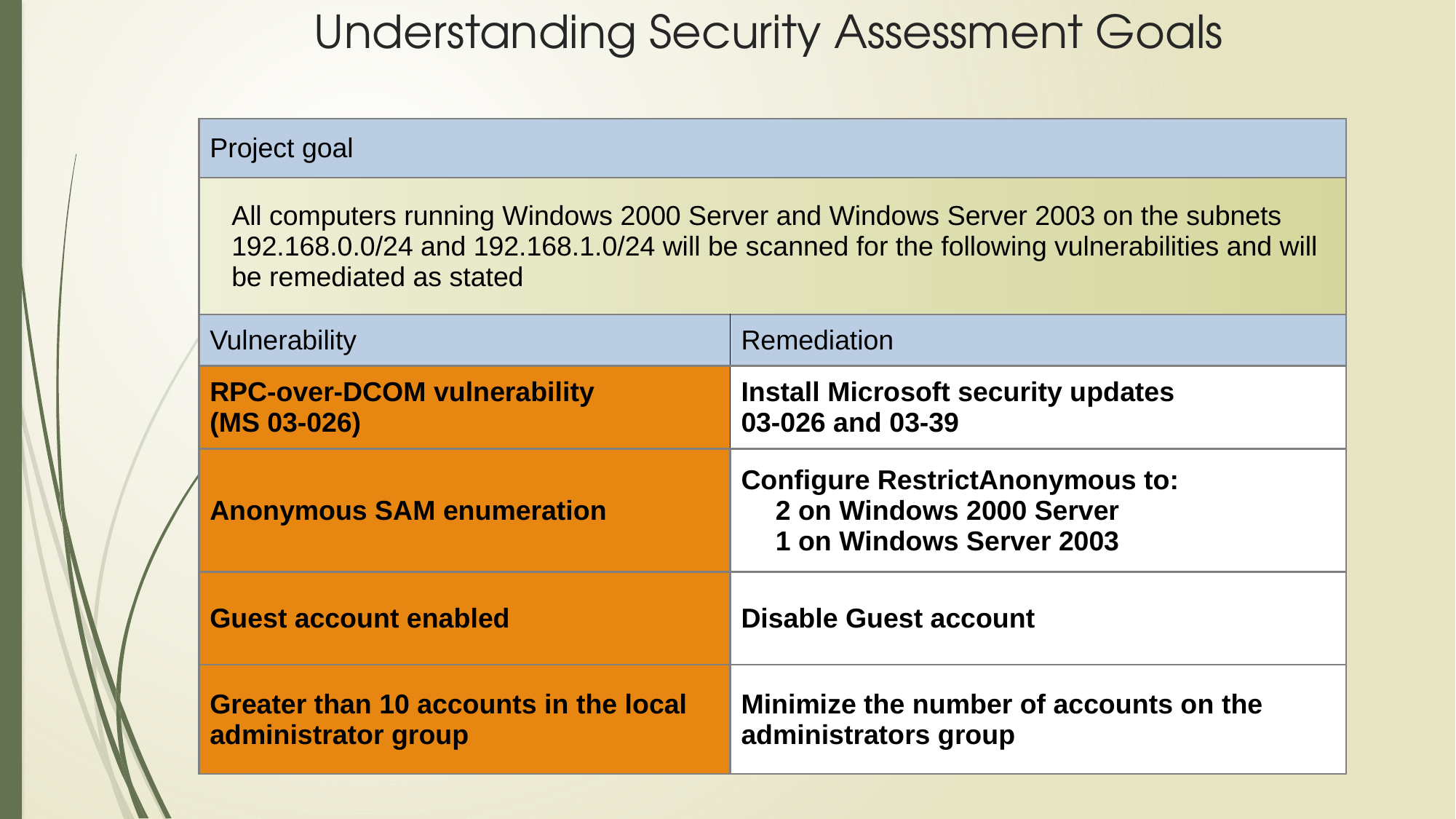

# Understanding Security Assessment Goals
| Project goal |  |
| --- | --- |
| All computers running Windows 2000 Server and Windows Server 2003 on the subnets 192.168.0.0/24 and 192.168.1.0/24 will be scanned for the following vulnerabilities and will be remediated as stated |  |
| Vulnerability | Remediation |
| RPC-over-DCOM vulnerability (MS 03-026) | Install Microsoft security updates 03-026 and 03-39 |
| Anonymous SAM enumeration | Configure RestrictAnonymous to: 2 on Windows 2000 Server 1 on Windows Server 2003 |
| Guest account enabled | Disable Guest account |
| Greater than 10 accounts in the local administrator group | Minimize the number of accounts on the administrators group |